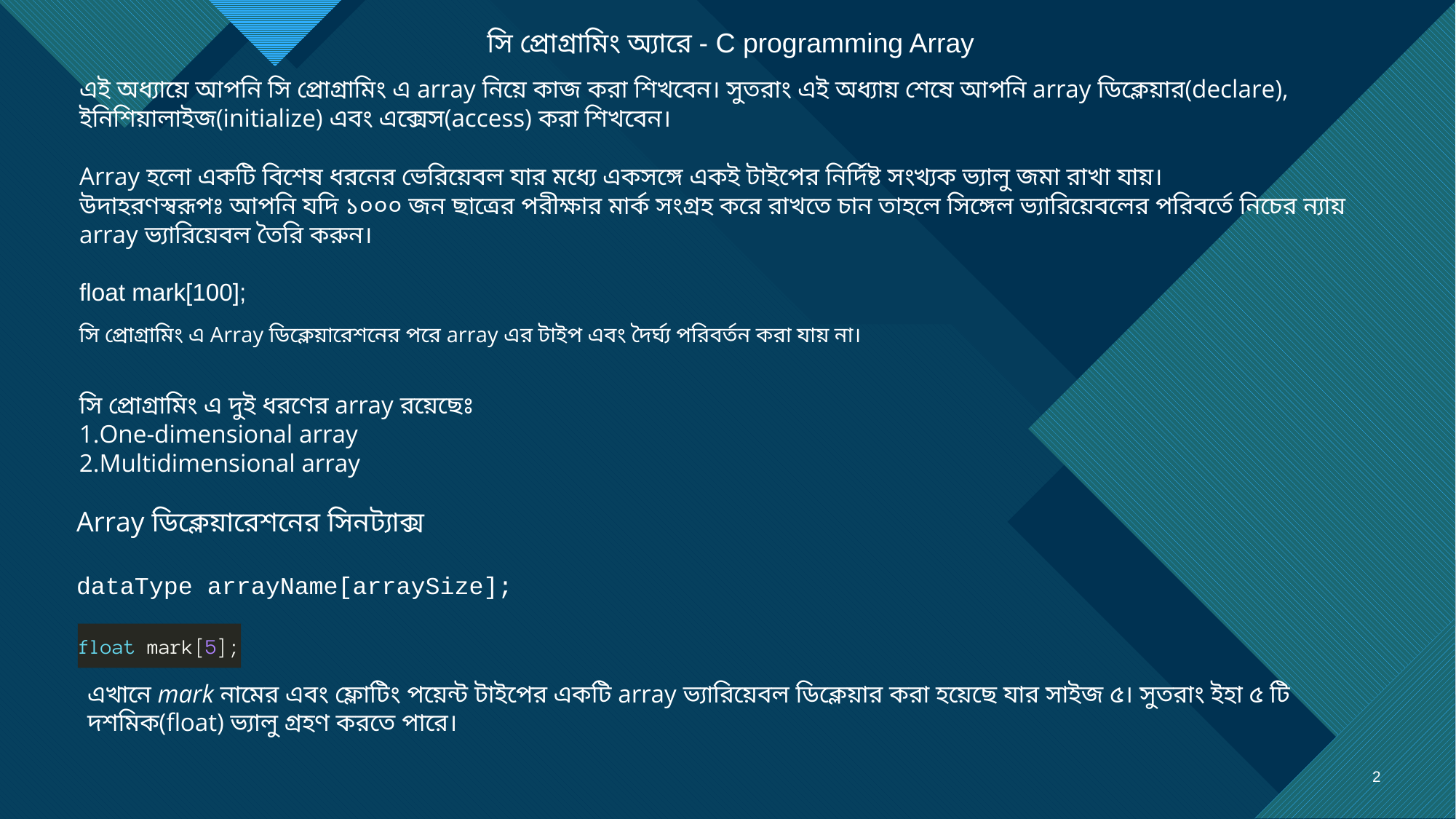

সি প্রোগ্রামিং অ্যারে - C programming Array
এই অধ্যায়ে আপনি সি প্রোগ্রামিং এ array নিয়ে কাজ করা শিখবেন। সুতরাং এই অধ্যায় শেষে আপনি array ডিক্লেয়ার(declare), ইনিশিয়ালাইজ(initialize) এবং এক্সেস(access) করা শিখবেন।

Array হলো একটি বিশেষ ধরনের ভেরিয়েবল যার মধ্যে একসঙ্গে একই টাইপের নির্দিষ্ট সংখ্যক ভ্যালু জমা রাখা যায়।
উদাহরণস্বরূপঃ আপনি যদি ১০০০ জন ছাত্রের পরীক্ষার মার্ক সংগ্রহ করে রাখতে চান তাহলে সিঙ্গেল ভ্যারিয়েবলের পরিবর্তে নিচের ন্যায় array ভ্যারিয়েবল তৈরি করুন।

float mark[100];
সি প্রোগ্রামিং এ Array ডিক্লেয়ারেশনের পরে array এর টাইপ এবং দৈর্ঘ্য পরিবর্তন করা যায় না।
সি প্রোগ্রামিং এ দুই ধরণের array রয়েছেঃ
One-dimensional array
Multidimensional array
Array ডিক্লেয়ারেশনের সিনট্যাক্স

dataType arrayName[arraySize];
float mark[5];
এখানে mark নামের এবং ফ্লোটিং পয়েন্ট টাইপের একটি array ভ্যারিয়েবল ডিক্লেয়ার করা হয়েছে যার সাইজ ৫। সুতরাং ইহা ৫ টি দশমিক(float) ভ্যালু গ্রহণ করতে পারে।
2